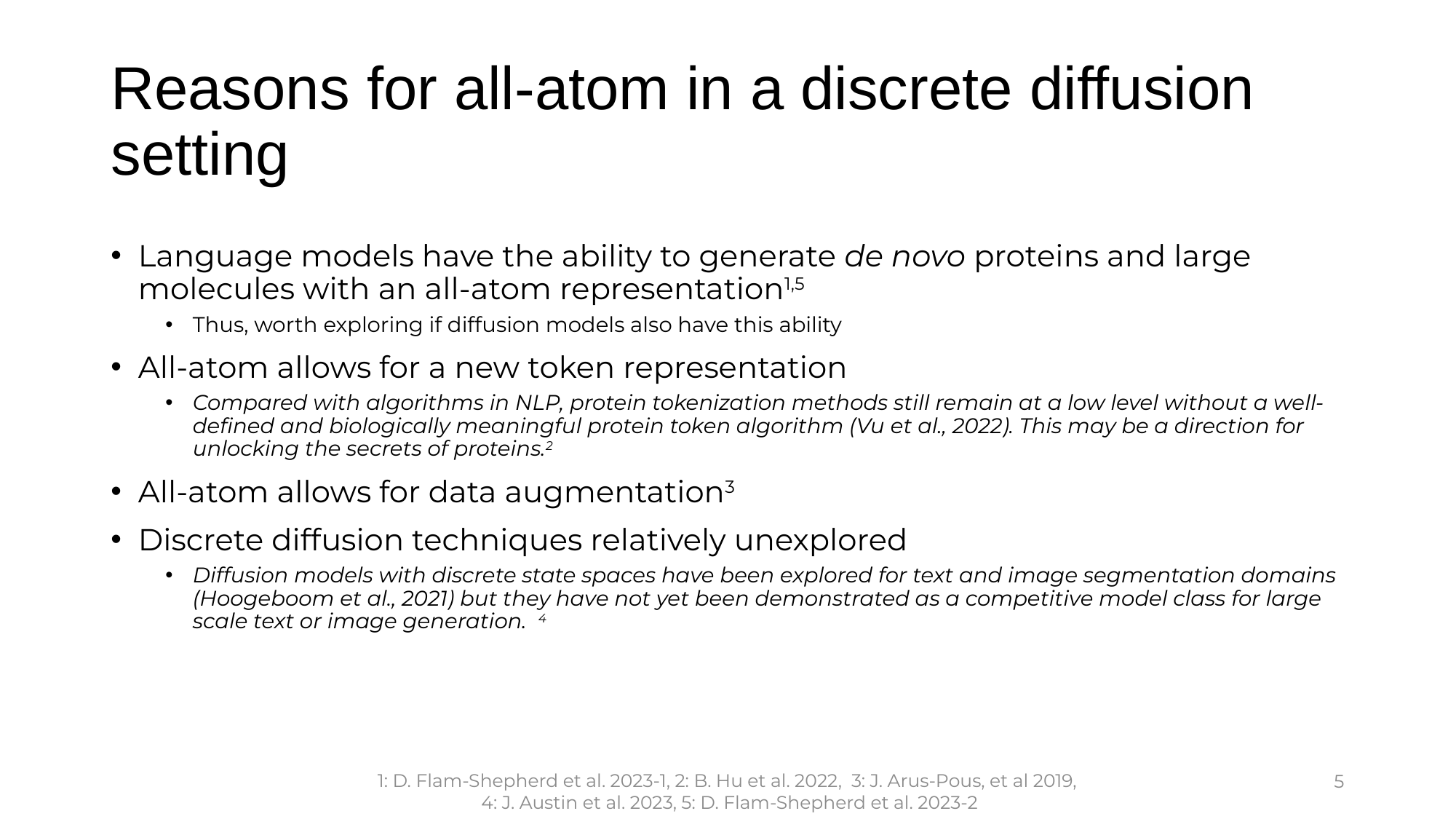

# Reasons for all-atom in a discrete diffusion setting
Language models have the ability to generate de novo proteins and large molecules with an all-atom representation1,5
Thus, worth exploring if diffusion models also have this ability
All-atom allows for a new token representation
Compared with algorithms in NLP, protein tokenization methods still remain at a low level without a well-defined and biologically meaningful protein token algorithm (Vu et al., 2022). This may be a direction for unlocking the secrets of proteins.2
All-atom allows for data augmentation3
Discrete diffusion techniques relatively unexplored
Diffusion models with discrete state spaces have been explored for text and image segmentation domains (Hoogeboom et al., 2021) but they have not yet been demonstrated as a competitive model class for large scale text or image generation.  4
5
1: D. Flam-Shepherd et al. 2023-1, 2: B. Hu et al. 2022,  3: J. Arus-Pous, et al 2019,
 4: J. Austin et al. 2023, 5: D. Flam-Shepherd et al. 2023-2